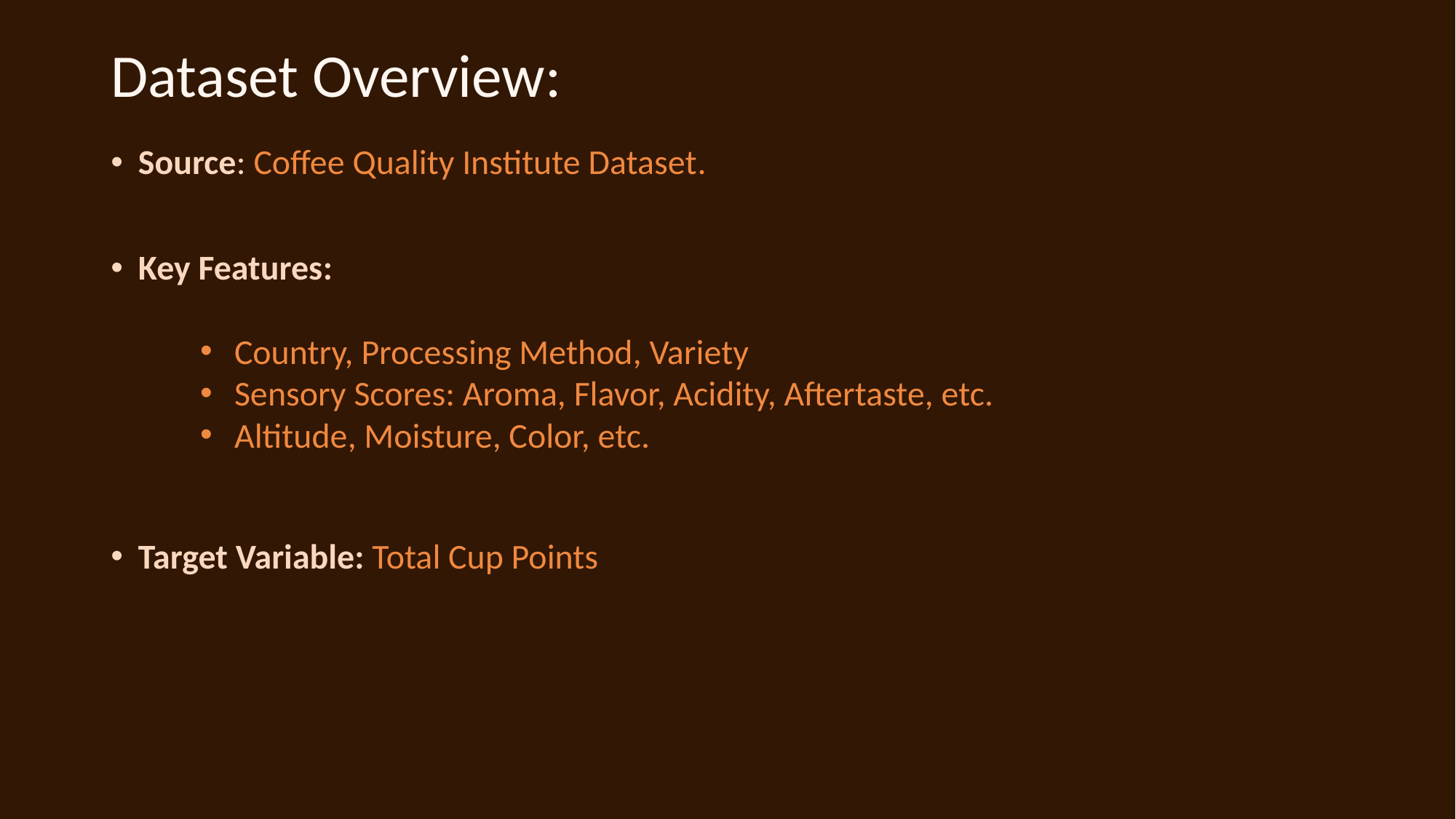

# Dataset Overview:
Source: Coffee Quality Institute Dataset.

Key Features:
Country, Processing Method, Variety
Sensory Scores: Aroma, Flavor, Acidity, Aftertaste, etc.
Altitude, Moisture, Color, etc.
Target Variable: Total Cup Points